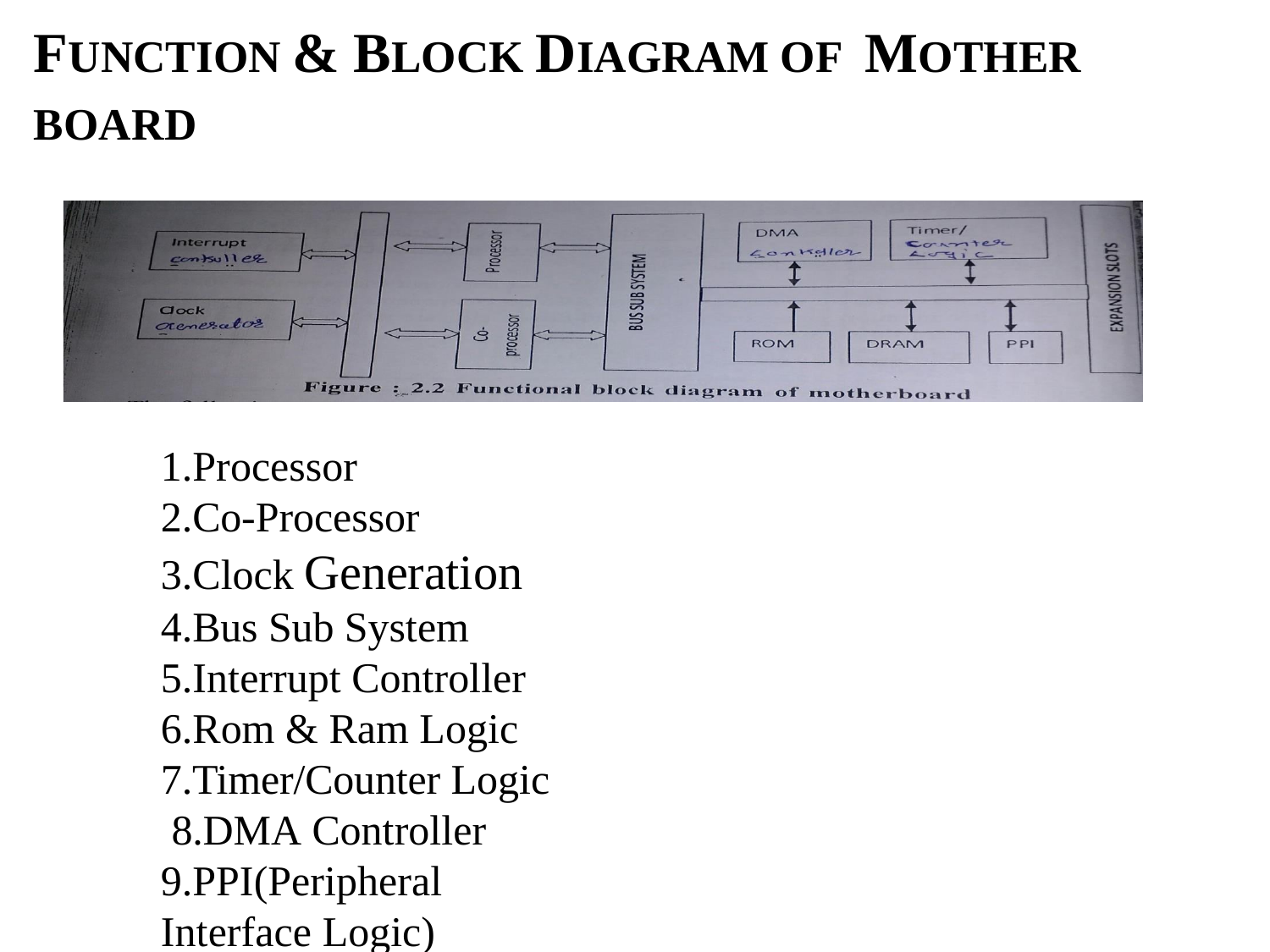

# FUNCTION & BLOCK DIAGRAM OF MOTHER
BOARD

1.Processor
2.Co-Processor  3.Clock Generation  4.Bus Sub System  5.Interrupt Controller  6.Rom & Ram Logic  7.Timer/Counter Logic  8.DMA Controller
9.PPI(Peripheral Interface Logic)
27